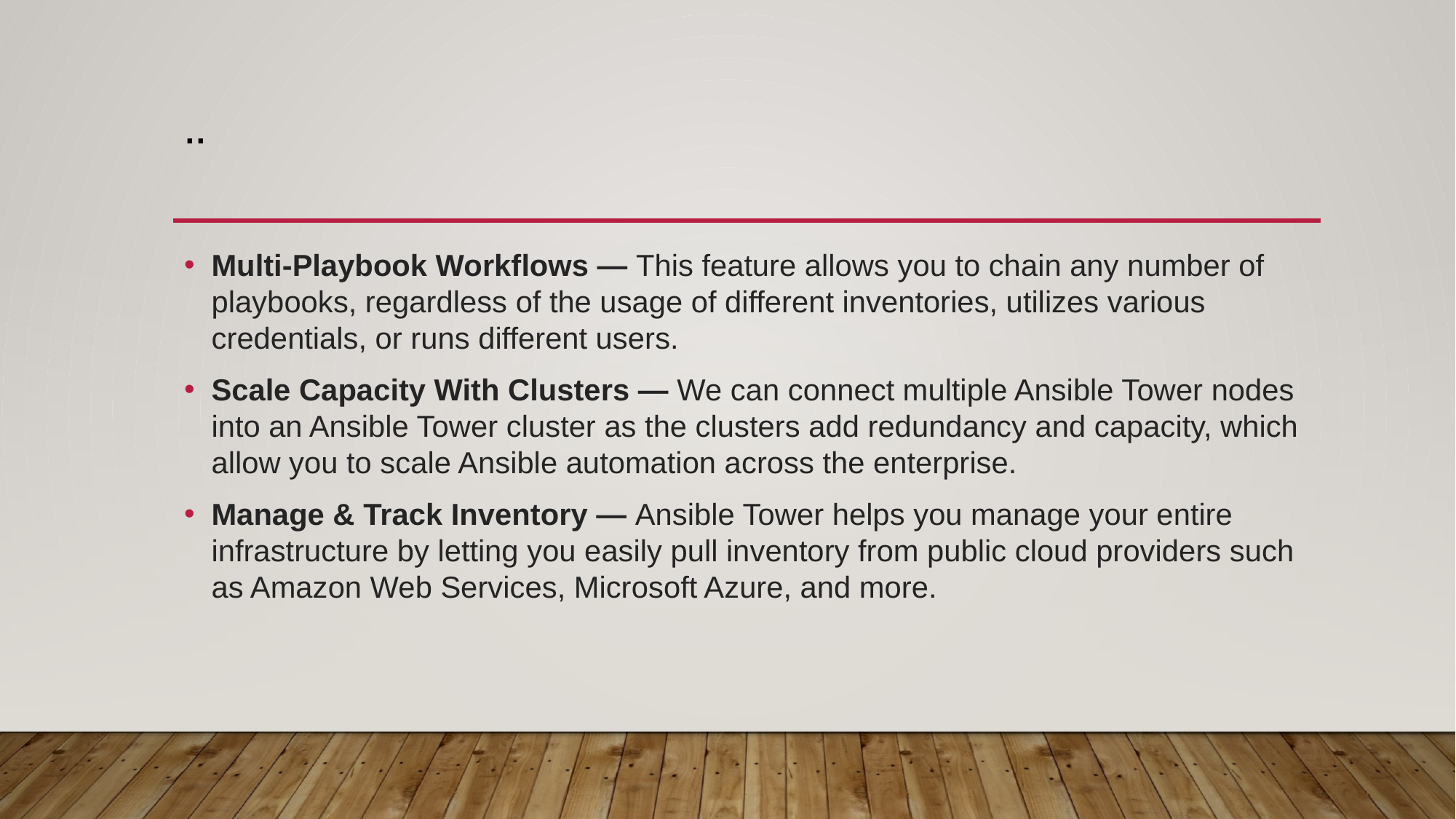

# ..
Multi-Playbook Workflows — This feature allows you to chain any number of playbooks, regardless of the usage of different inventories, utilizes various credentials, or runs different users.
Scale Capacity With Clusters — We can connect multiple Ansible Tower nodes into an Ansible Tower cluster as the clusters add redundancy and capacity, which allow you to scale Ansible automation across the enterprise.
Manage & Track Inventory — Ansible Tower helps you manage your entire infrastructure by letting you easily pull inventory from public cloud providers such as Amazon Web Services, Microsoft Azure, and more.